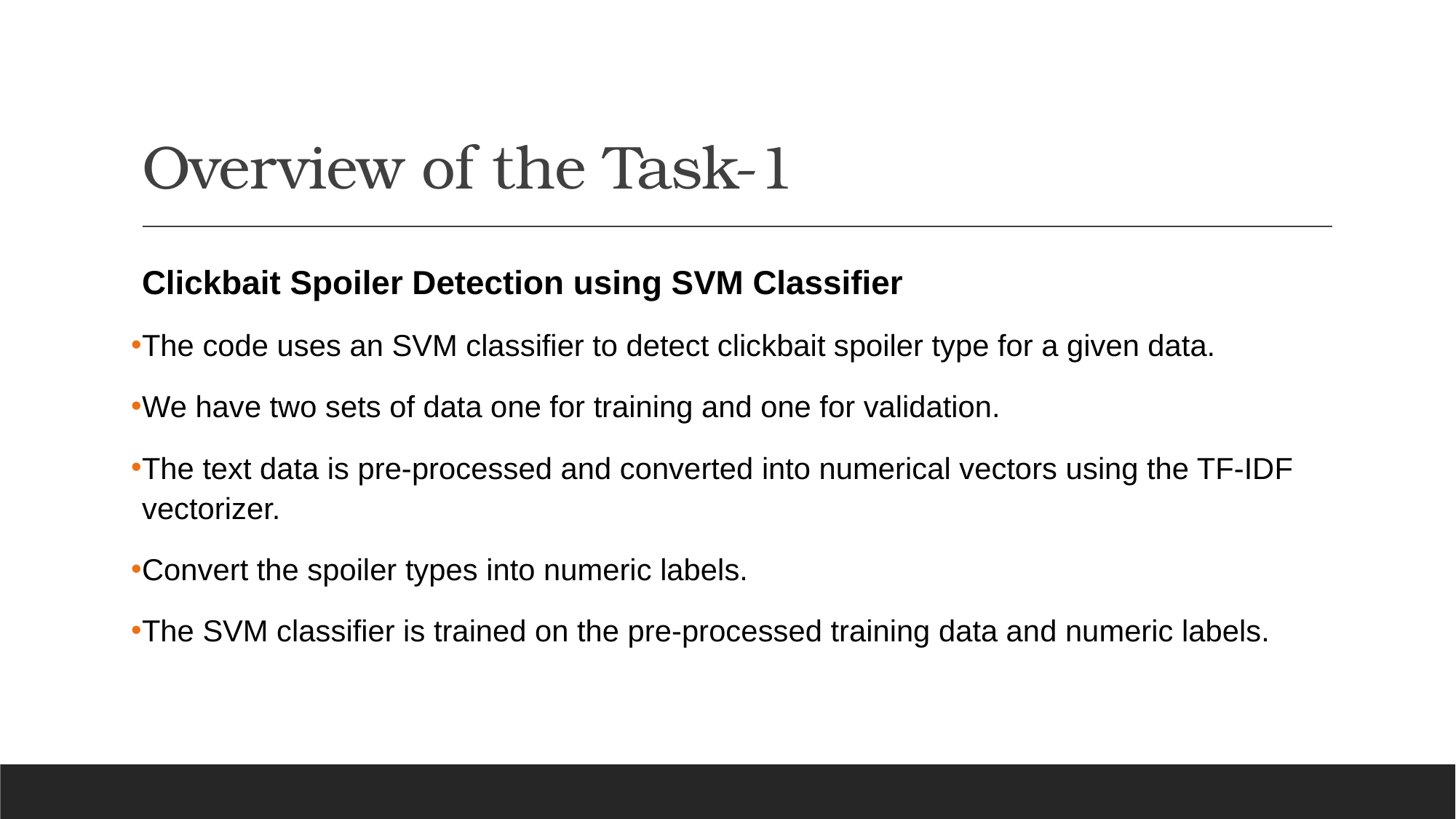

# Overview of the Task-1
Clickbait Spoiler Detection using SVM Classifier
The code uses an SVM classifier to detect clickbait spoiler type for a given data.
We have two sets of data one for training and one for validation.
The text data is pre-processed and converted into numerical vectors using the TF-IDF vectorizer.
Convert the spoiler types into numeric labels.
The SVM classifier is trained on the pre-processed training data and numeric labels.